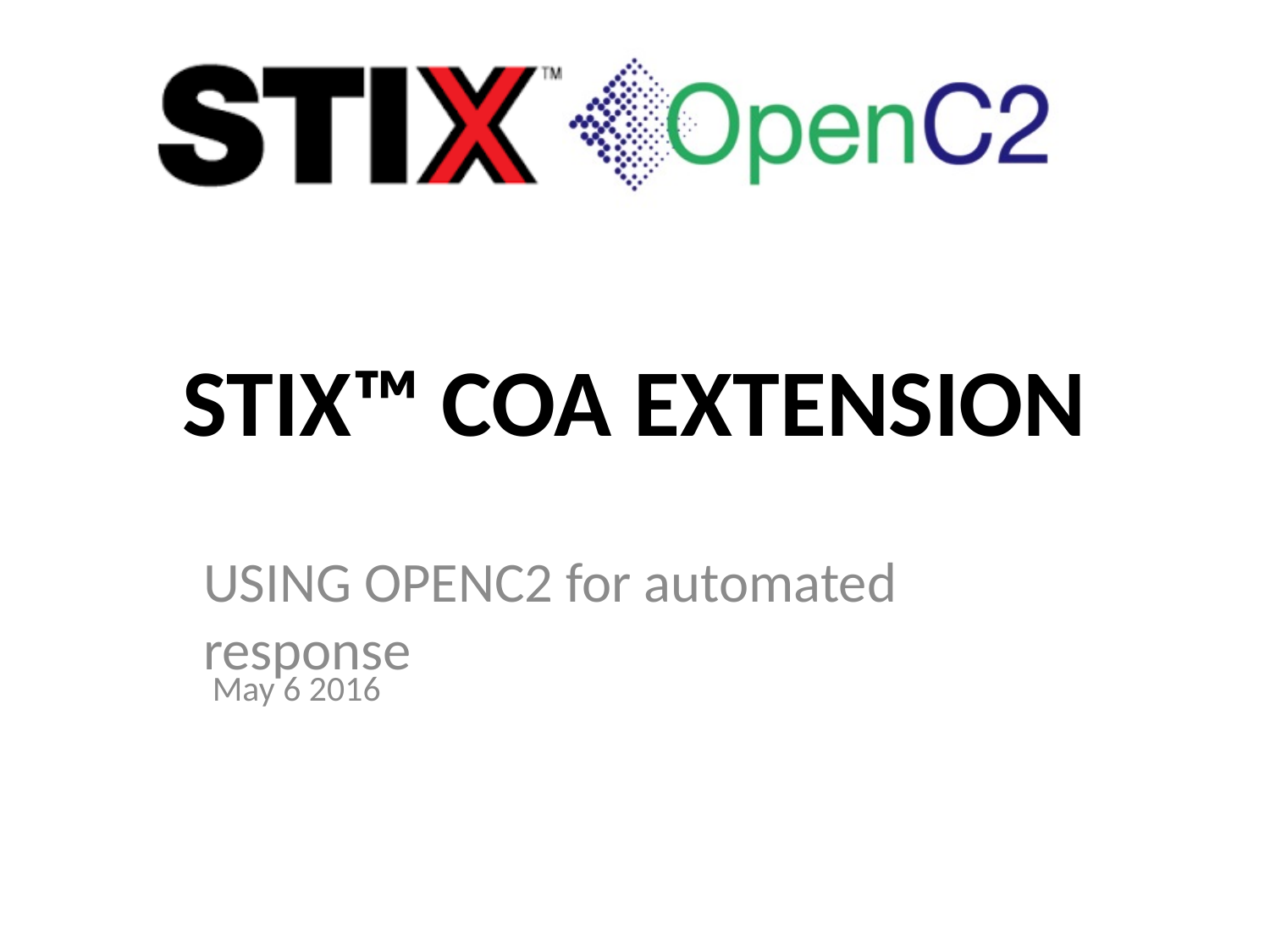

# STIX™ COA Extension
USING OPENC2 for automated response
May 6 2016